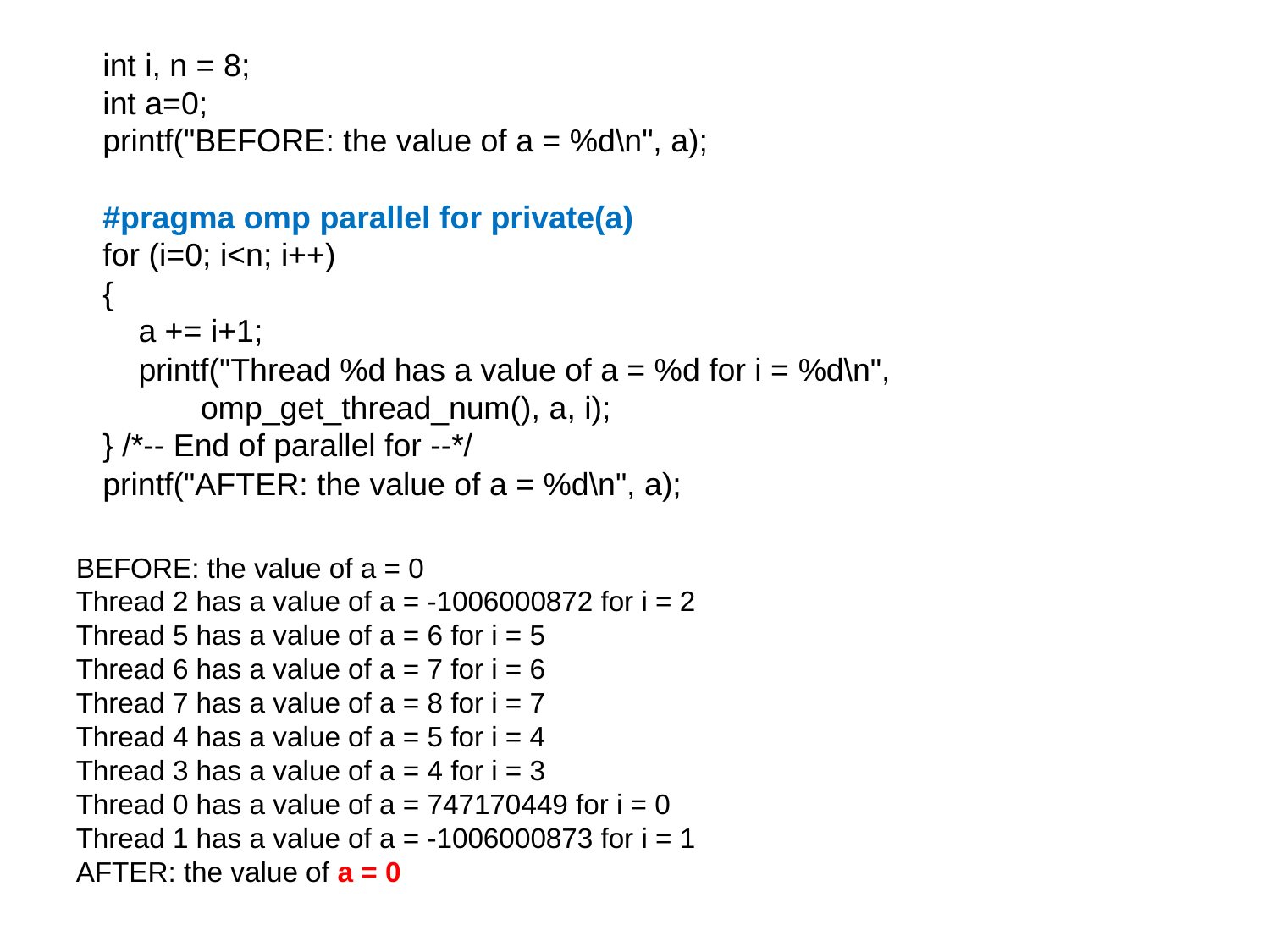

int i, n = 8;
   int a=0;
   printf("BEFORE: the value of a = %d\n", a);

   #pragma omp parallel for private(a)
   for (i=0; i<n; i++)
   {
       a += i+1;
       printf("Thread %d has a value of a = %d for i = %d\n",
              omp_get_thread_num(), a, i);
   } /*-- End of parallel for --*/
   printf("AFTER: the value of a = %d\n", a);
BEFORE: the value of a = 0
Thread 2 has a value of a = -1006000872 for i = 2
Thread 5 has a value of a = 6 for i = 5
Thread 6 has a value of a = 7 for i = 6
Thread 7 has a value of a = 8 for i = 7
Thread 4 has a value of a = 5 for i = 4
Thread 3 has a value of a = 4 for i = 3
Thread 0 has a value of a = 747170449 for i = 0
Thread 1 has a value of a = -1006000873 for i = 1
AFTER: the value of a = 0